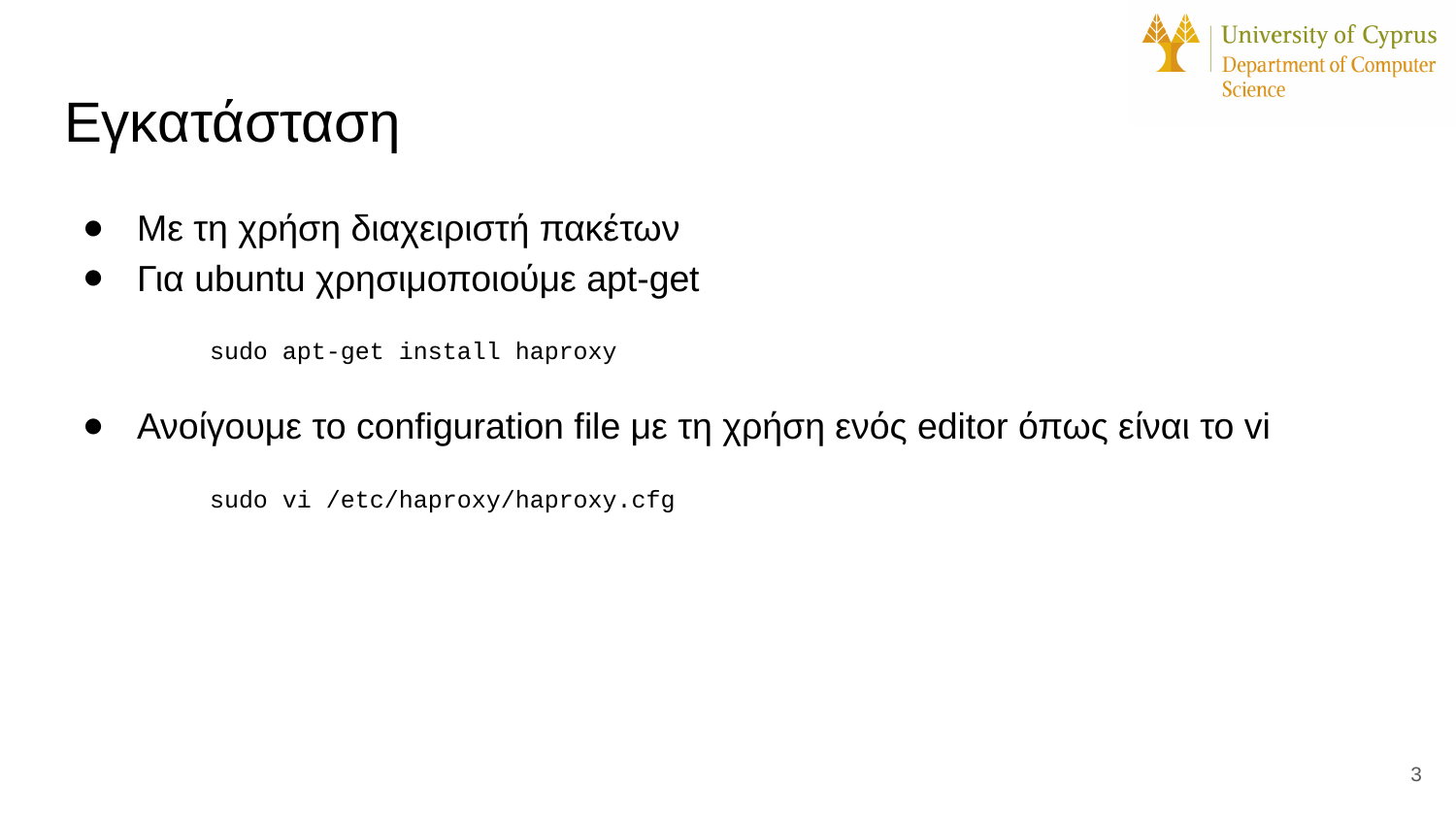

# Εγκατάσταση
Με τη χρήση διαχειριστή πακέτων
Για ubuntu χρησιμοποιούμε apt-get
sudo apt-get install haproxy
Ανοίγουμε το configuration file με τη χρήση ενός editor όπως είναι το vi
sudo vi /etc/haproxy/haproxy.cfg
3